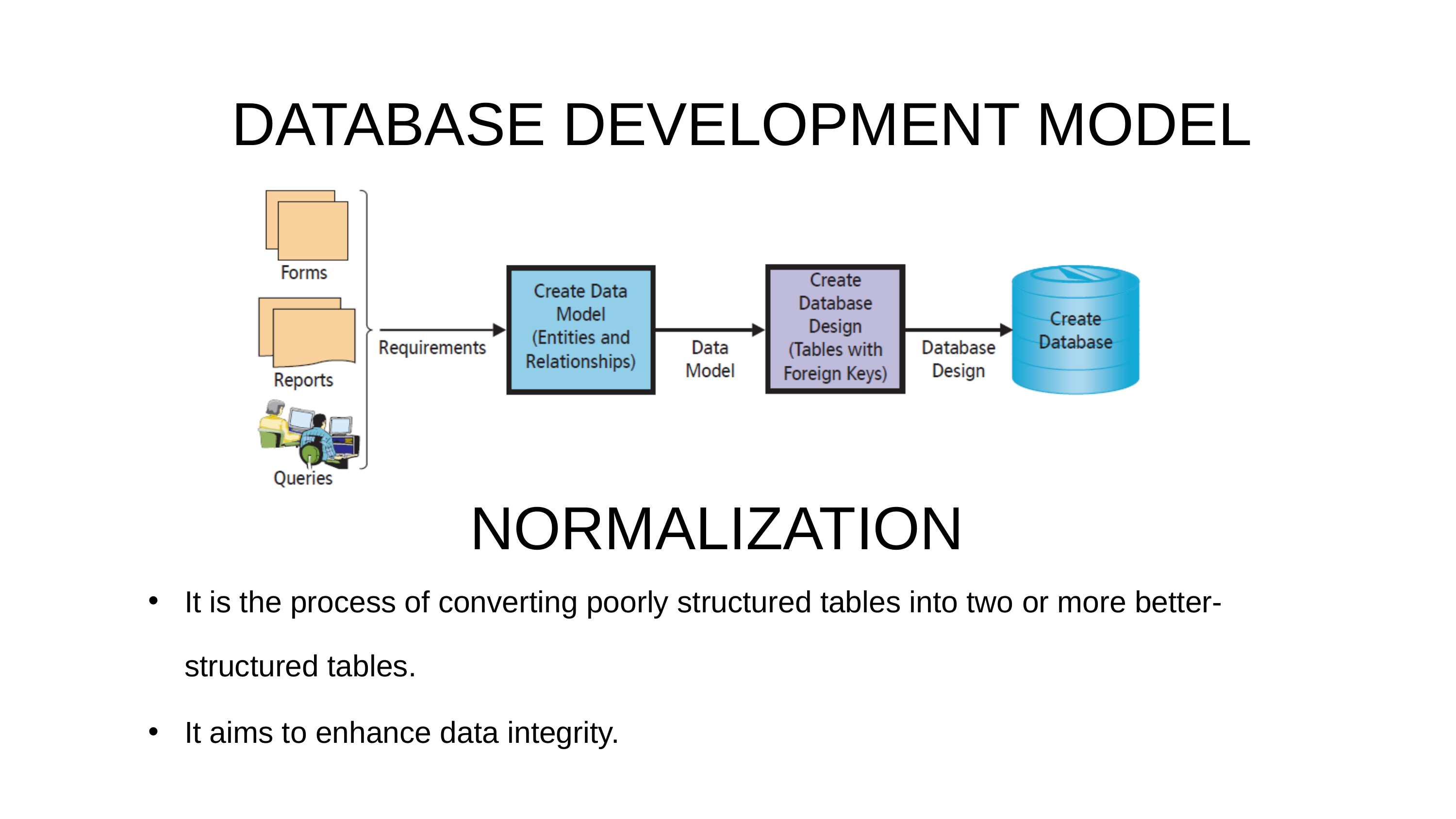

DATABASE DEVELOPMENT MODEL

NORMALIZATION
It is the process of converting poorly structured tables into two or more better-structured tables.
It aims to enhance data integrity.